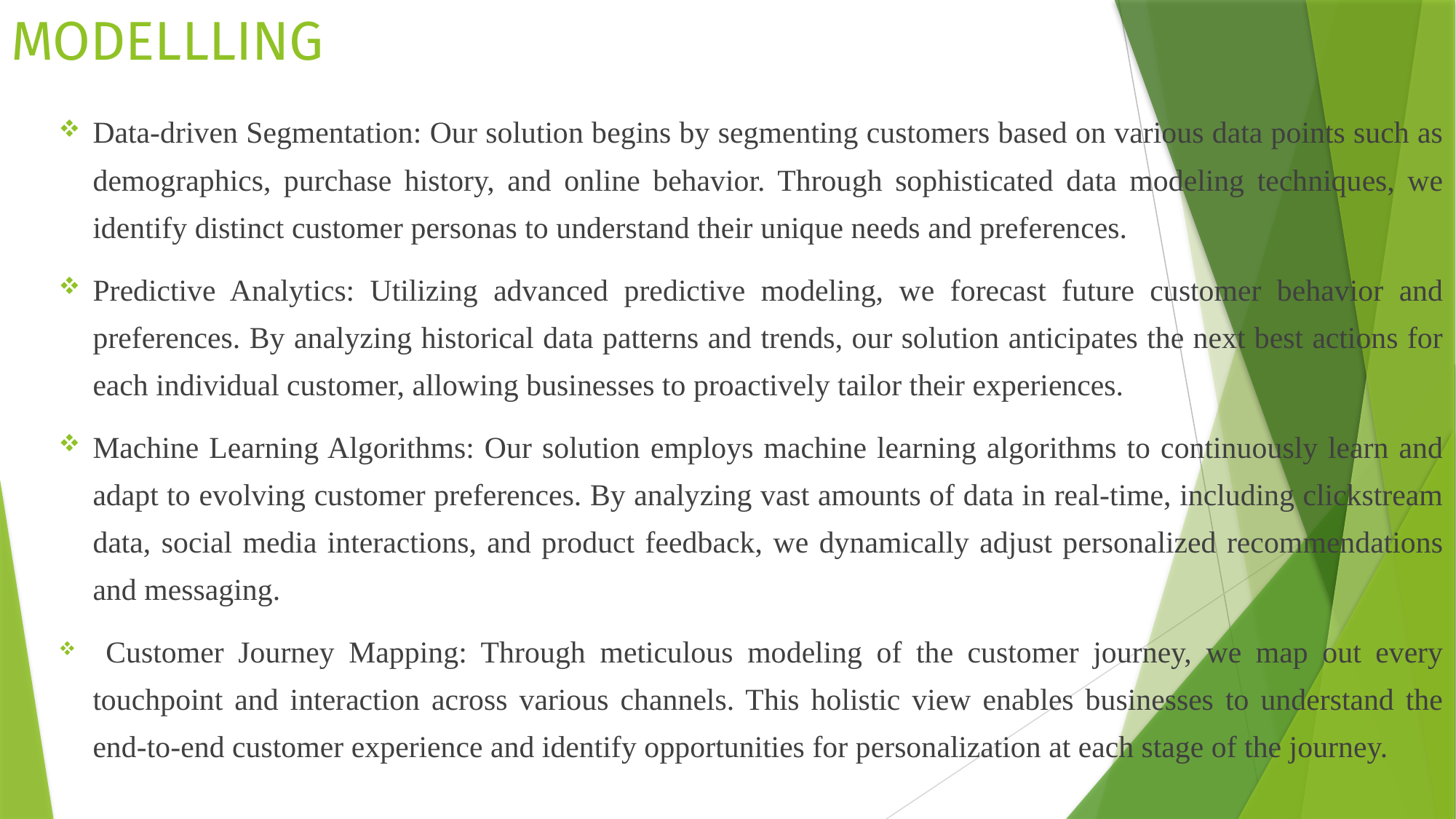

# MODELLLING
Data-driven Segmentation: Our solution begins by segmenting customers based on various data points such as demographics, purchase history, and online behavior. Through sophisticated data modeling techniques, we identify distinct customer personas to understand their unique needs and preferences.
Predictive Analytics: Utilizing advanced predictive modeling, we forecast future customer behavior and preferences. By analyzing historical data patterns and trends, our solution anticipates the next best actions for each individual customer, allowing businesses to proactively tailor their experiences.
Machine Learning Algorithms: Our solution employs machine learning algorithms to continuously learn and adapt to evolving customer preferences. By analyzing vast amounts of data in real-time, including clickstream data, social media interactions, and product feedback, we dynamically adjust personalized recommendations and messaging.
 Customer Journey Mapping: Through meticulous modeling of the customer journey, we map out every touchpoint and interaction across various channels. This holistic view enables businesses to understand the end-to-end customer experience and identify opportunities for personalization at each stage of the journey.